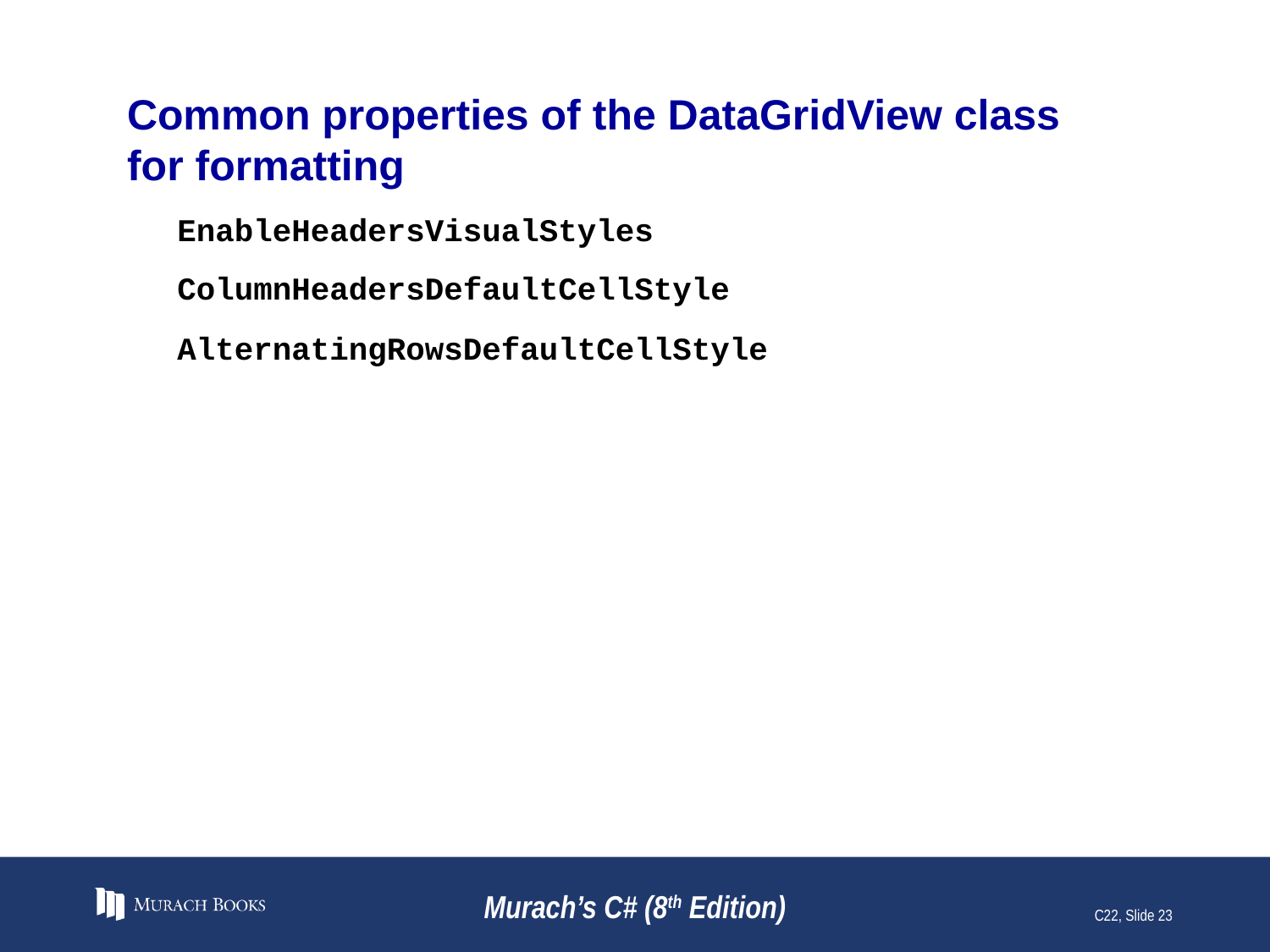

# Common properties of the DataGridView class for formatting
EnableHeadersVisualStyles
ColumnHeadersDefaultCellStyle
AlternatingRowsDefaultCellStyle

Murach’s C# (8th Edition)

C22, Slide 23